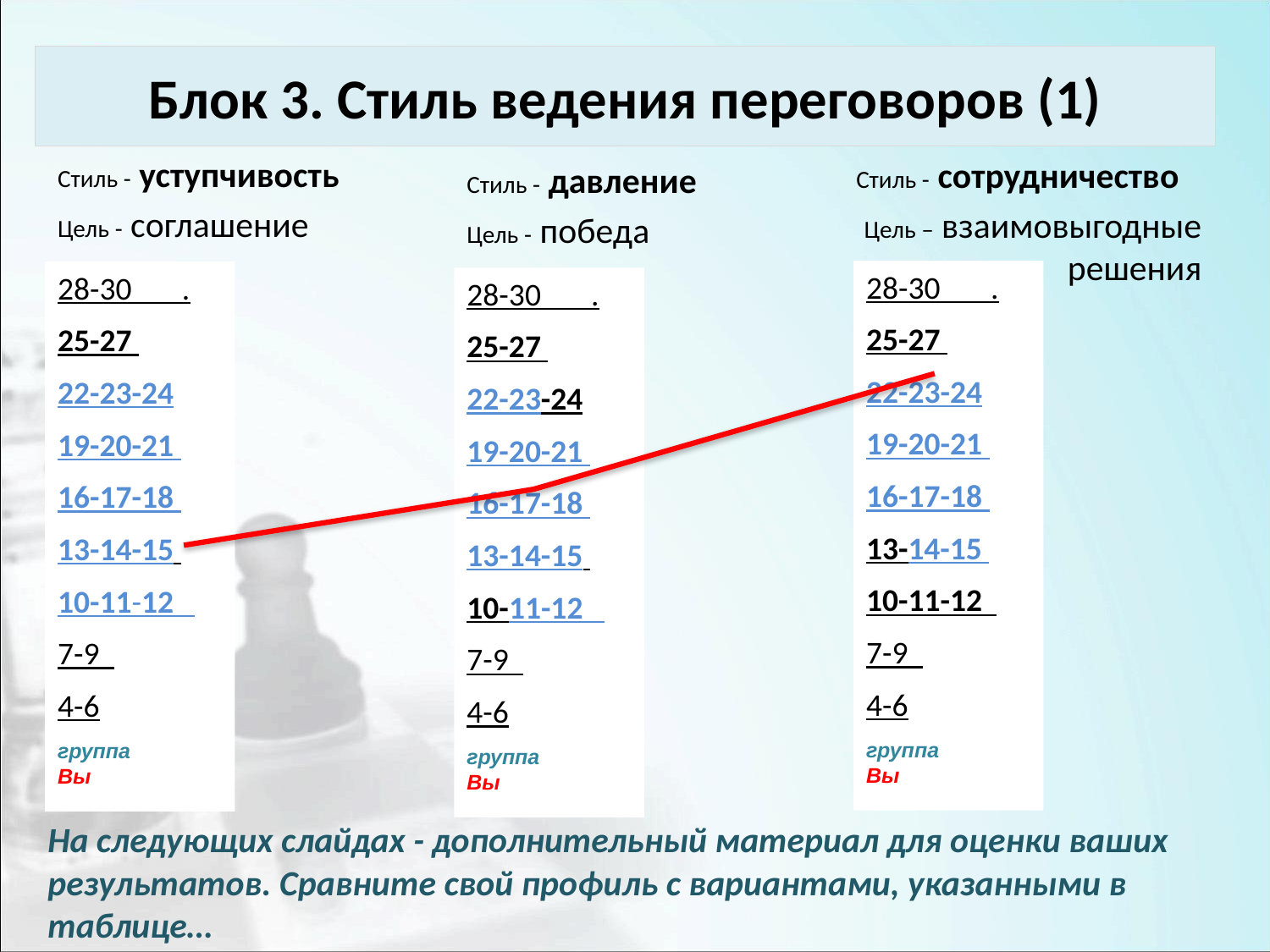

# Блок 3. Стиль ведения переговоров (1)
Стиль - уступчивость
Цель - соглашение
Стиль - сотрудничество
Цель – взаимовыгодные решения
Стиль - давление
Цель - победа
28-30       .
25-27
22-23-24
19-20-21
16-17-18
13-14-15
10-11-12
7-9
4-6
группа
Вы

28-30       .
25-27
22-23-24
19-20-21
16-17-18
13-14-15
10-11-12
7-9
4-6
группа
Вы

28-30       .
25-27
22-23-24
19-20-21
16-17-18
13-14-15
10-11-12
7-9
4-6
группа
Вы

На следующих слайдах - дополнительный материал для оценки ваших результатов. Сравните свой профиль с вариантами, указанными в таблице…